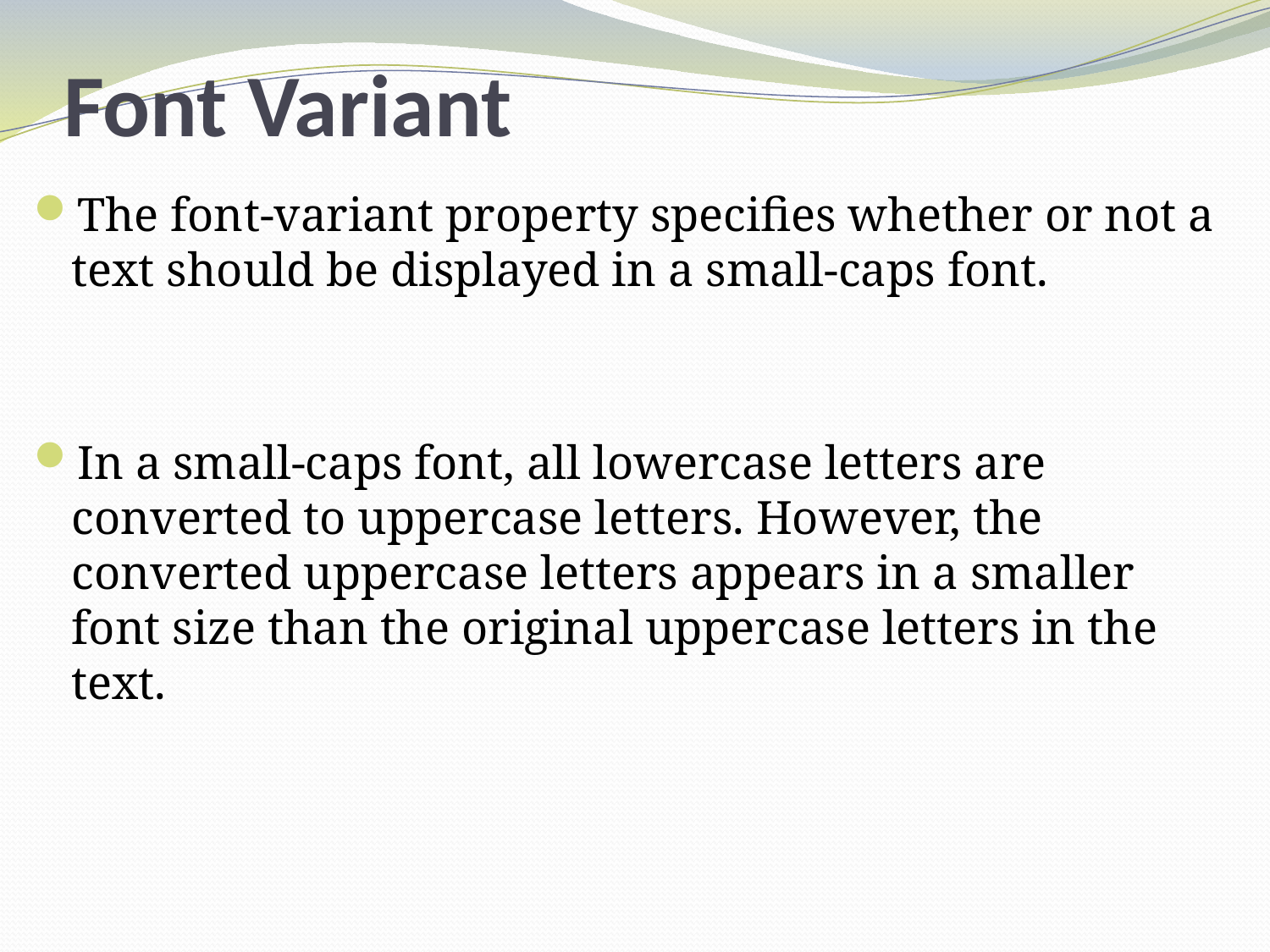

# Font Variant
The font-variant property specifies whether or not a text should be displayed in a small-caps font.

In a small-caps font, all lowercase letters are converted to uppercase letters. However, the converted uppercase letters appears in a smaller font size than the original uppercase letters in the text.